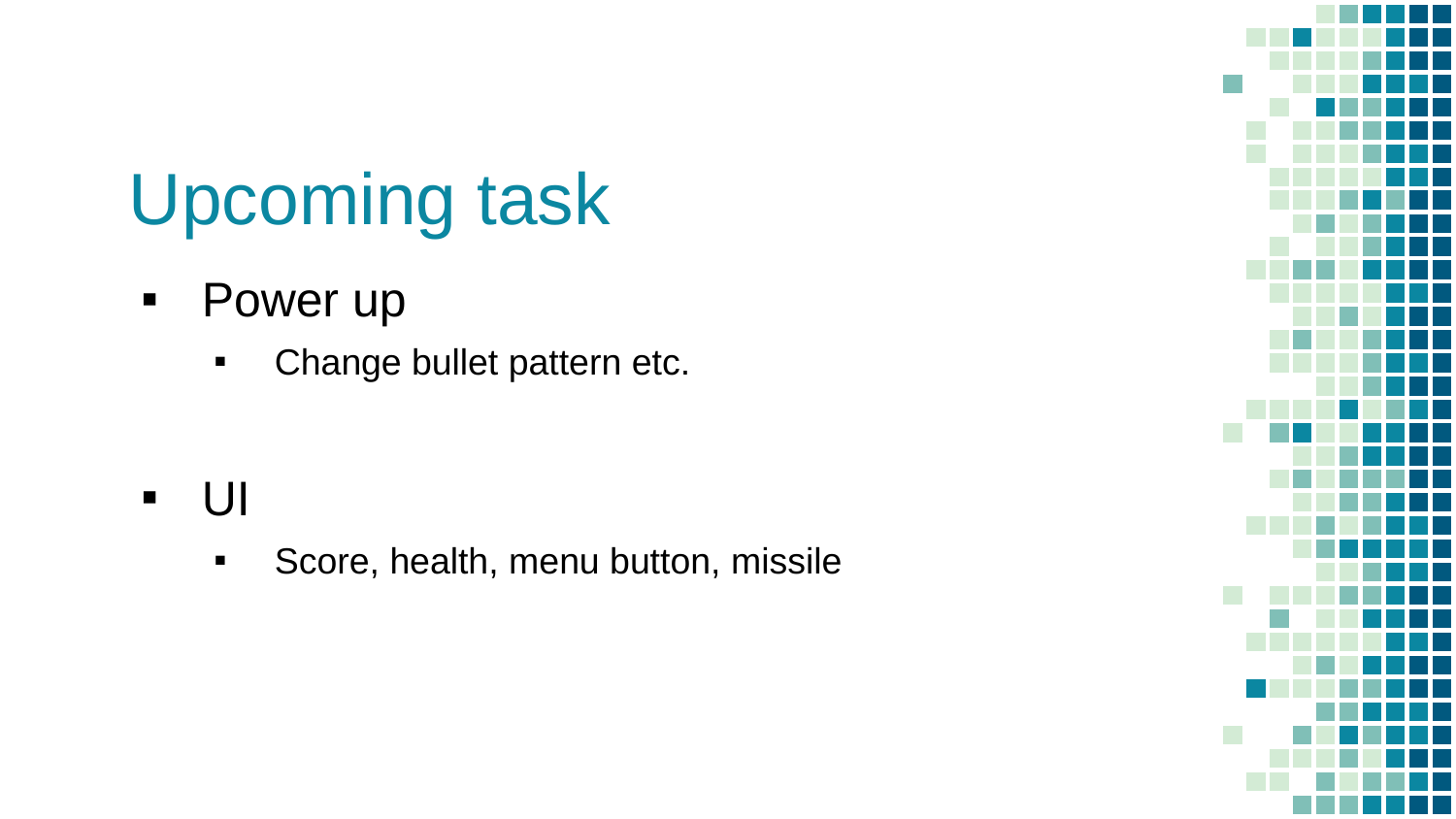

# Upcoming task
Power up
Change bullet pattern etc.

UI
Score, health, menu button, missile